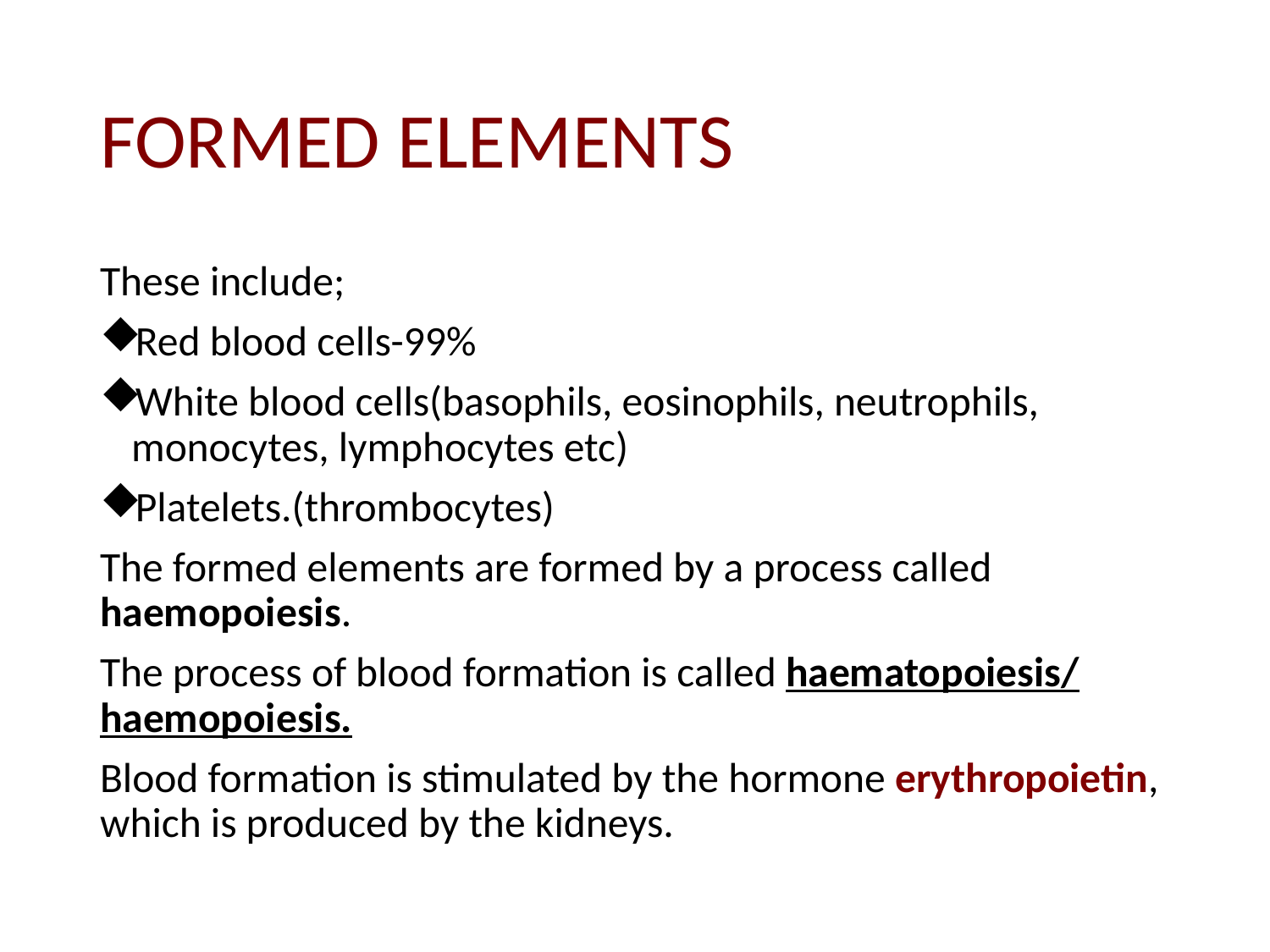

# FORMED ELEMENTS
These include;
Red blood cells-99%
White blood cells(basophils, eosinophils, neutrophils, monocytes, lymphocytes etc)
Platelets.(thrombocytes)
The formed elements are formed by a process called haemopoiesis.
The process of blood formation is called haematopoiesis/ haemopoiesis.
Blood formation is stimulated by the hormone erythropoietin, which is produced by the kidneys.